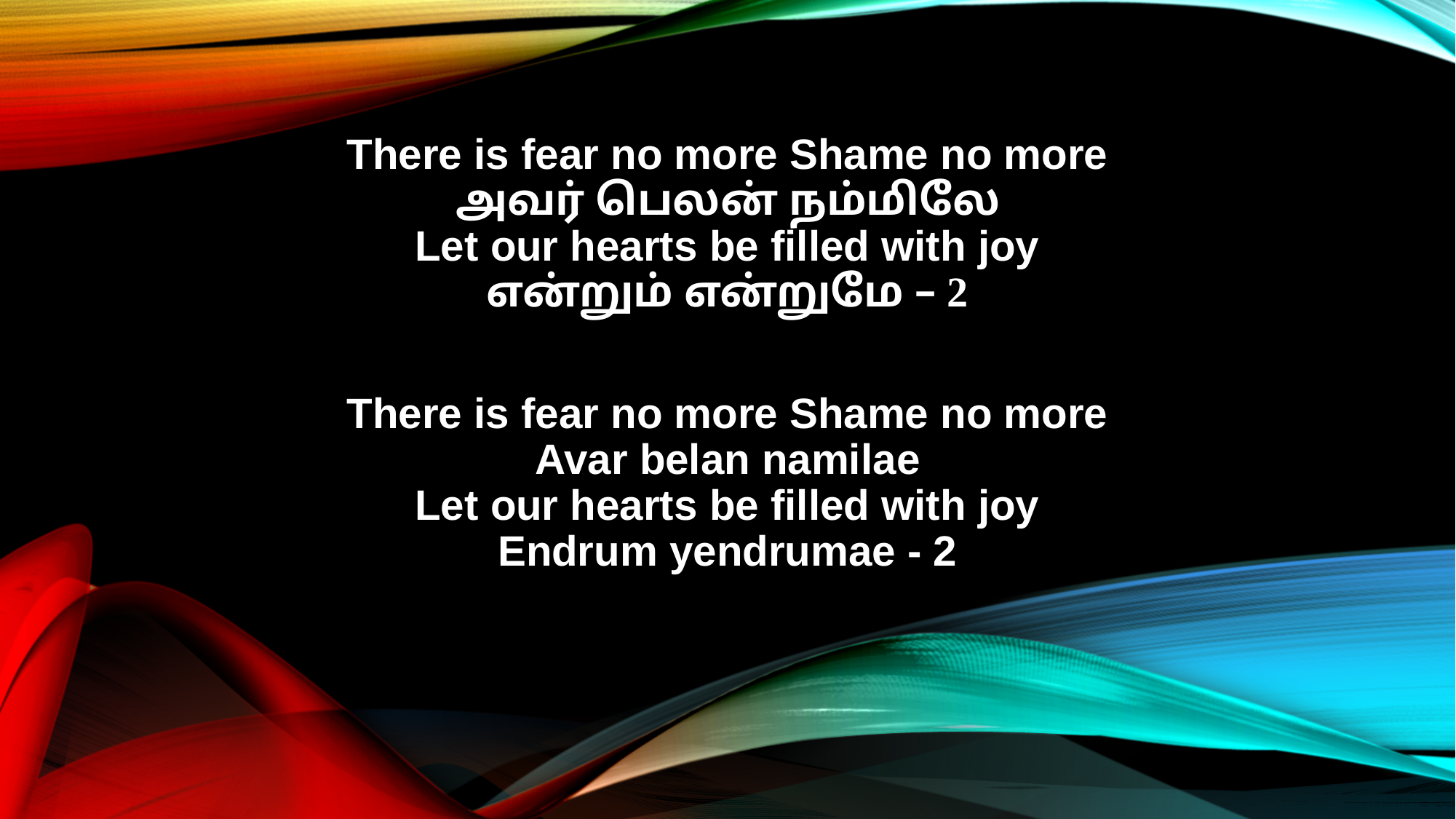

There is fear no more Shame no more
அவர் பெலன் நம்மிலே
Let our hearts be filled with joy
என்றும் என்றுமே – 2

There is fear no more Shame no more
Avar belan namilae
Let our hearts be filled with joy
Endrum yendrumae - 2